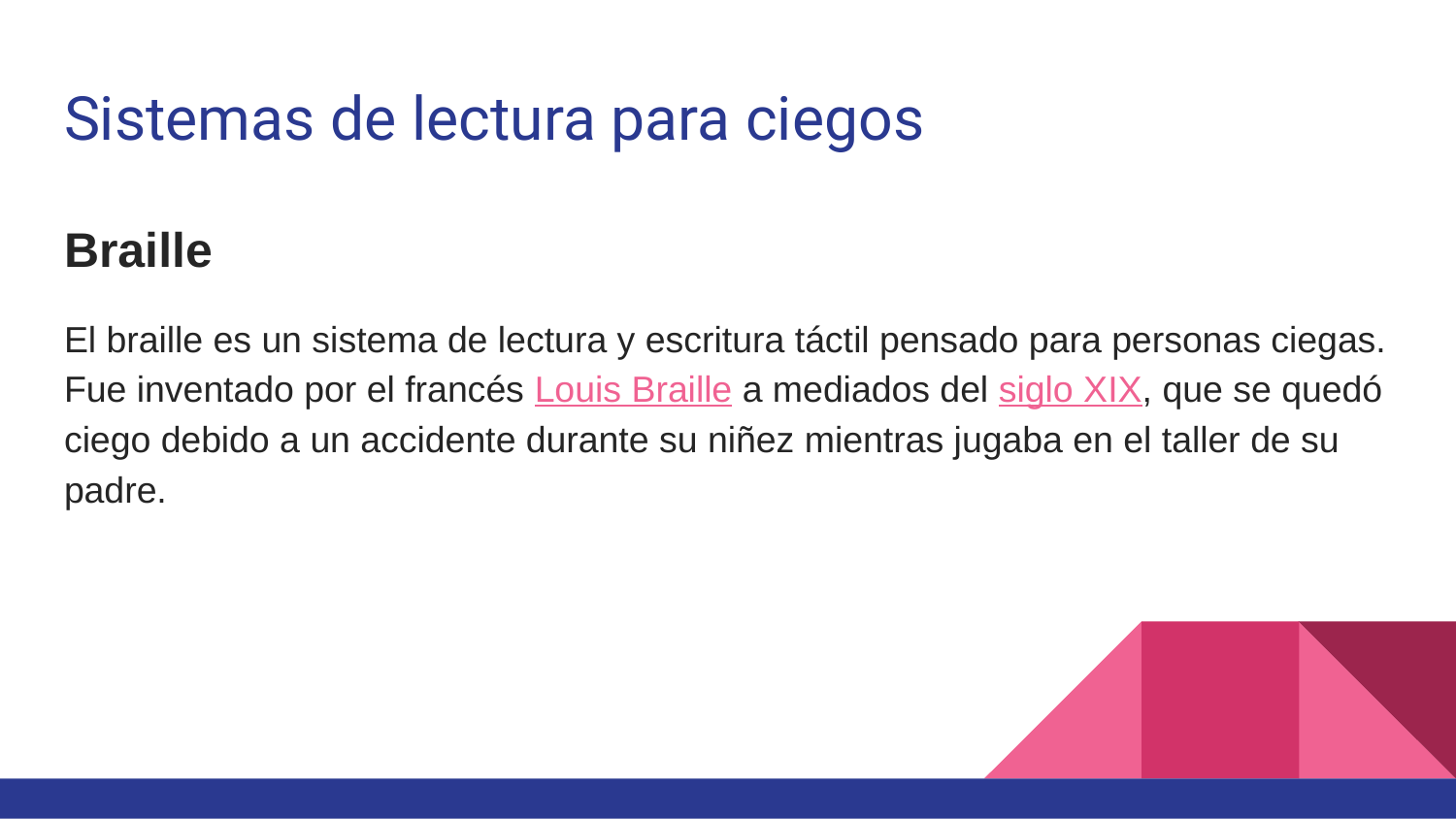

# Sistemas de lectura para ciegos
Braille
El braille es un sistema de lectura y escritura táctil pensado para personas ciegas. Fue inventado por el francés Louis Braille a mediados del siglo XIX, que se quedó ciego debido a un accidente durante su niñez mientras jugaba en el taller de su padre.